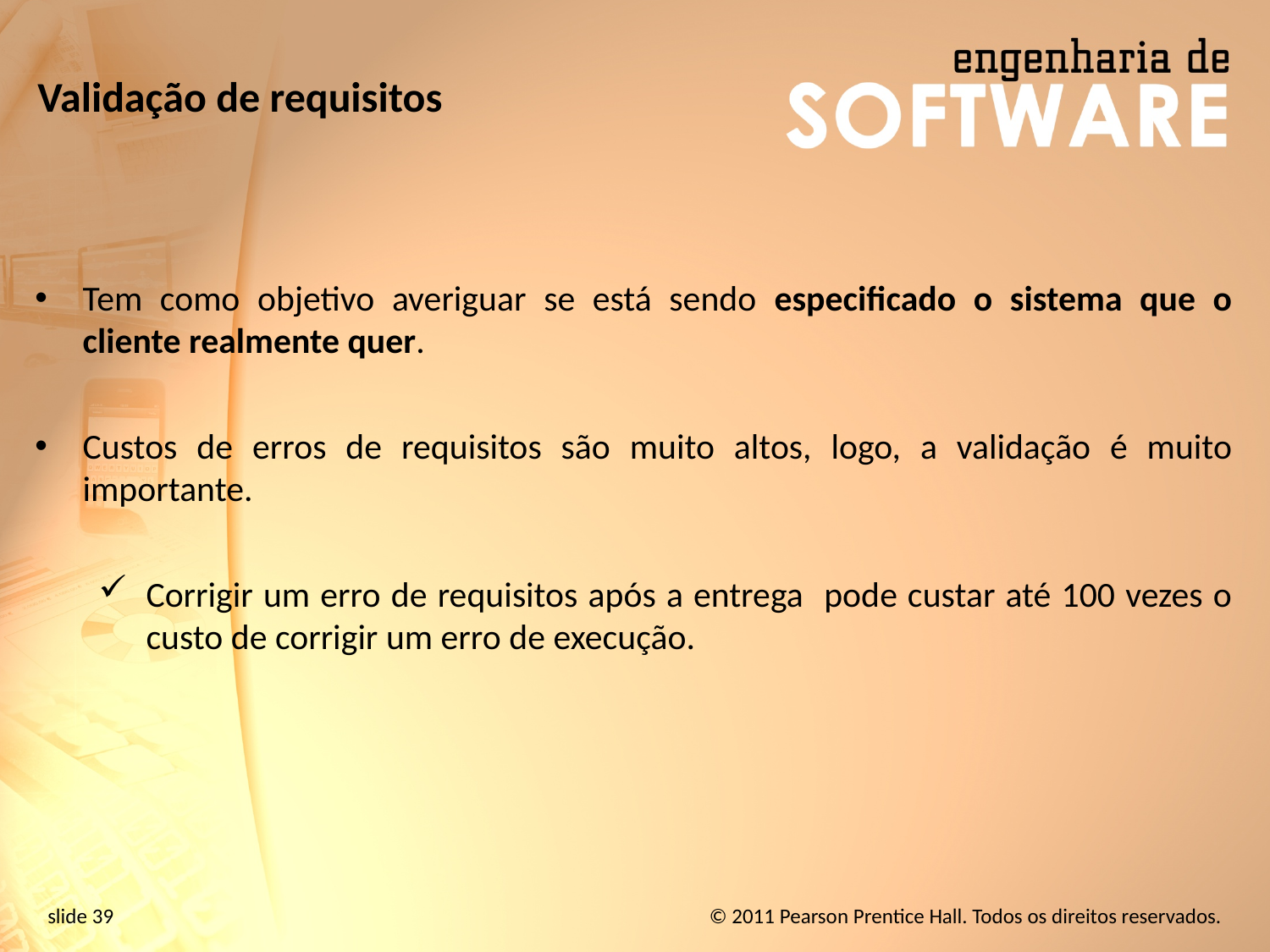

# Validação de requisitos
Tem como objetivo averiguar se está sendo especificado o sistema que o cliente realmente quer.

Custos de erros de requisitos são muito altos, logo, a validação é muito importante.

Corrigir um erro de requisitos após a entrega  pode custar até 100 vezes o custo de corrigir um erro de execução.